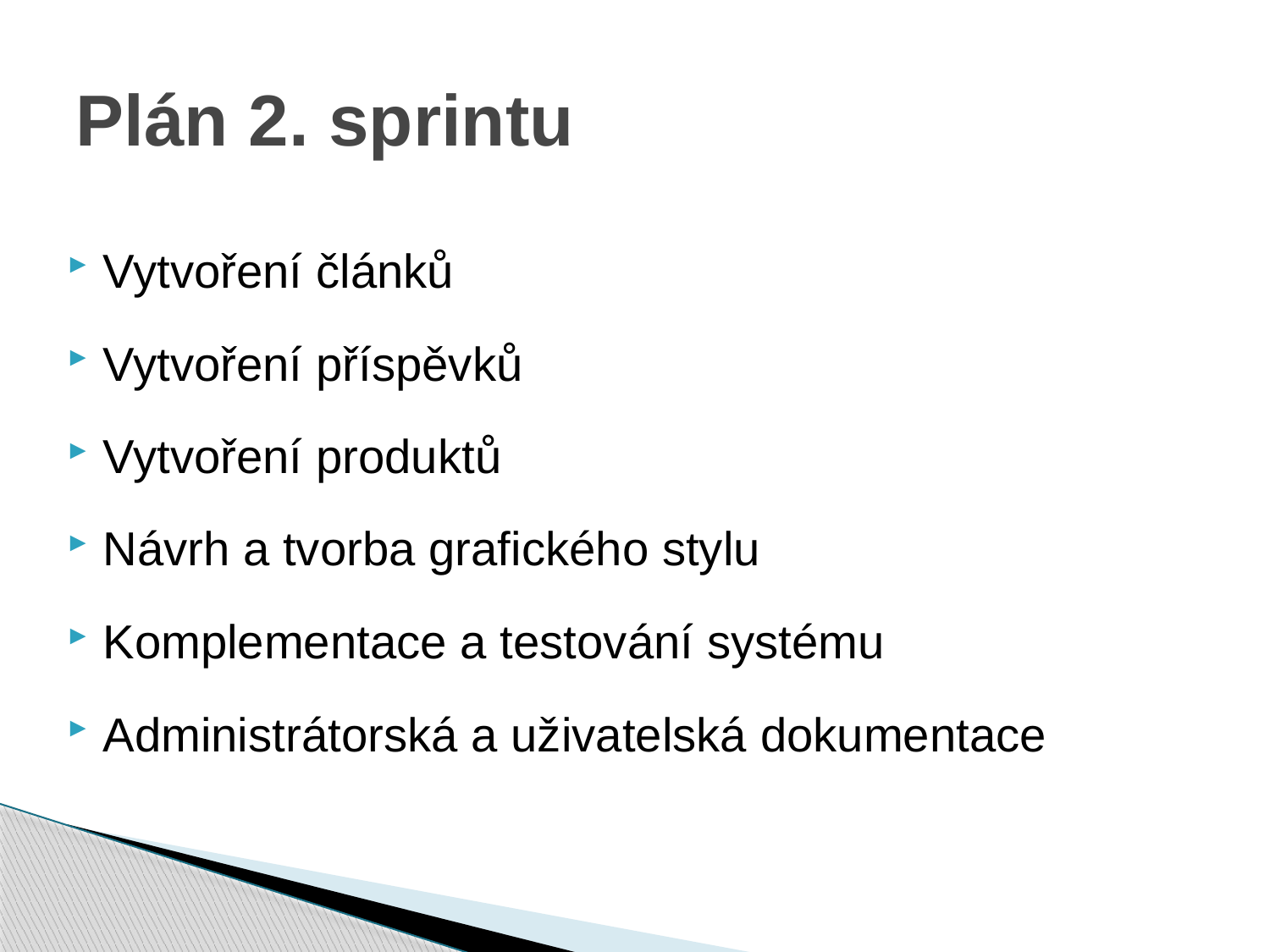

# Plán 2. sprintu
Vytvoření článků
Vytvoření příspěvků
Vytvoření produktů
Návrh a tvorba grafického stylu
Komplementace a testování systému
Administrátorská a uživatelská dokumentace